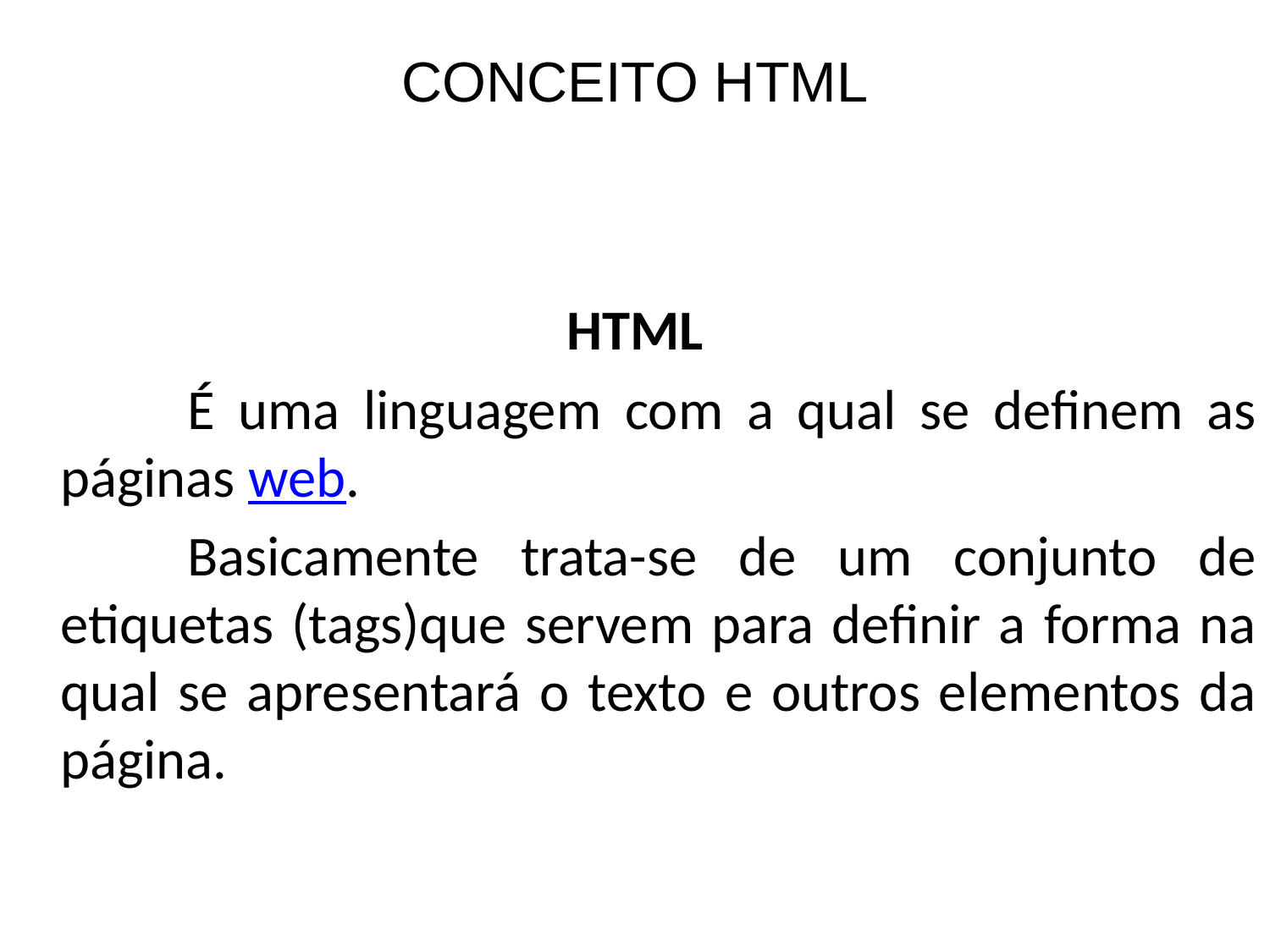

# CONCEITO HTML
HTML
		É uma linguagem com a qual se definem as páginas web.
		Basicamente trata-se de um conjunto de etiquetas (tags)que servem para definir a forma na qual se apresentará o texto e outros elementos da página.